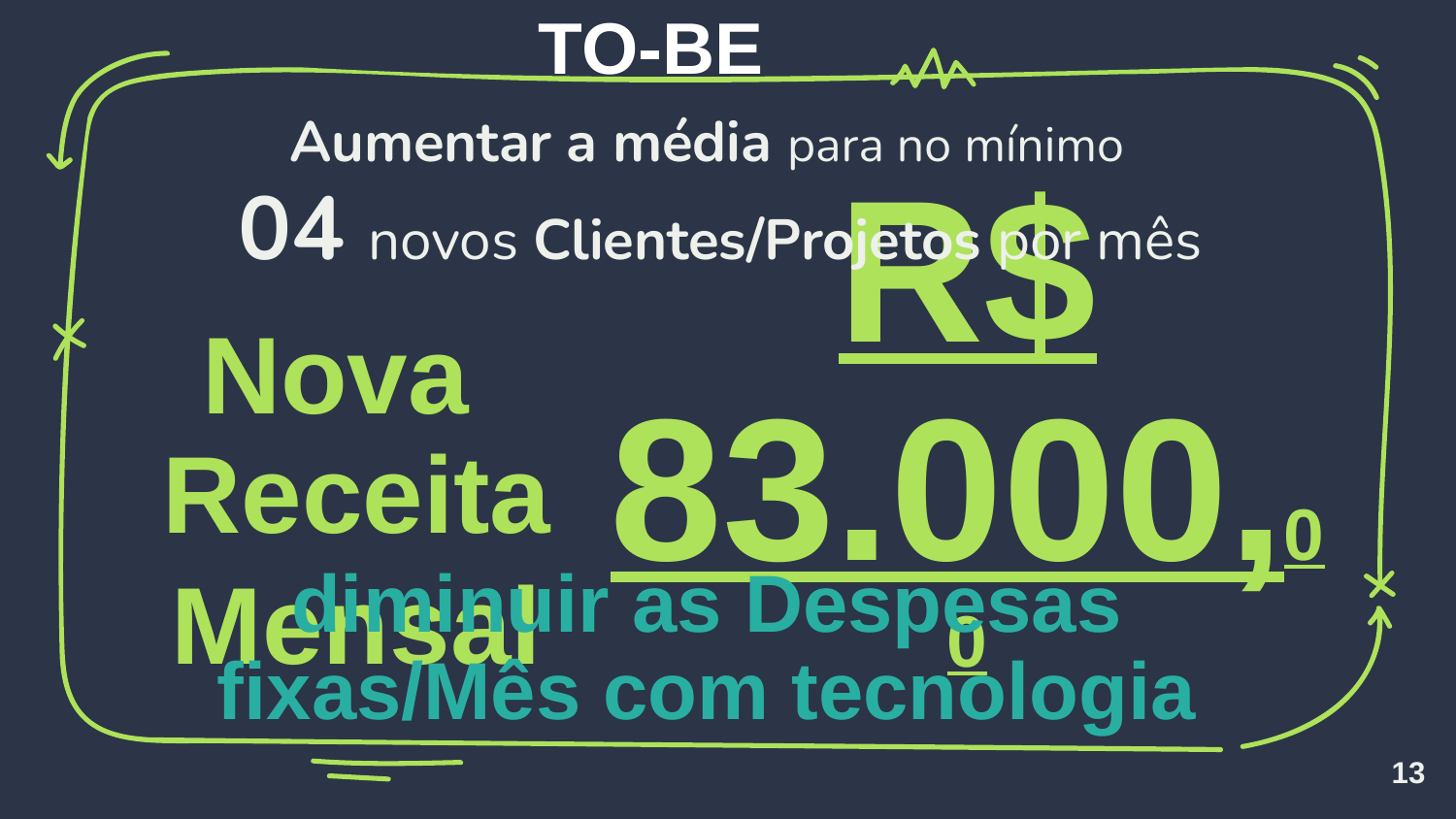

TO-BE
Aumentar a média para no mínimo
04 novos Clientes/Projetos por mês
Nova
R$ 83.000,00
Receita Mensal
diminuir as Despesas fixas/Mês com tecnologia
13